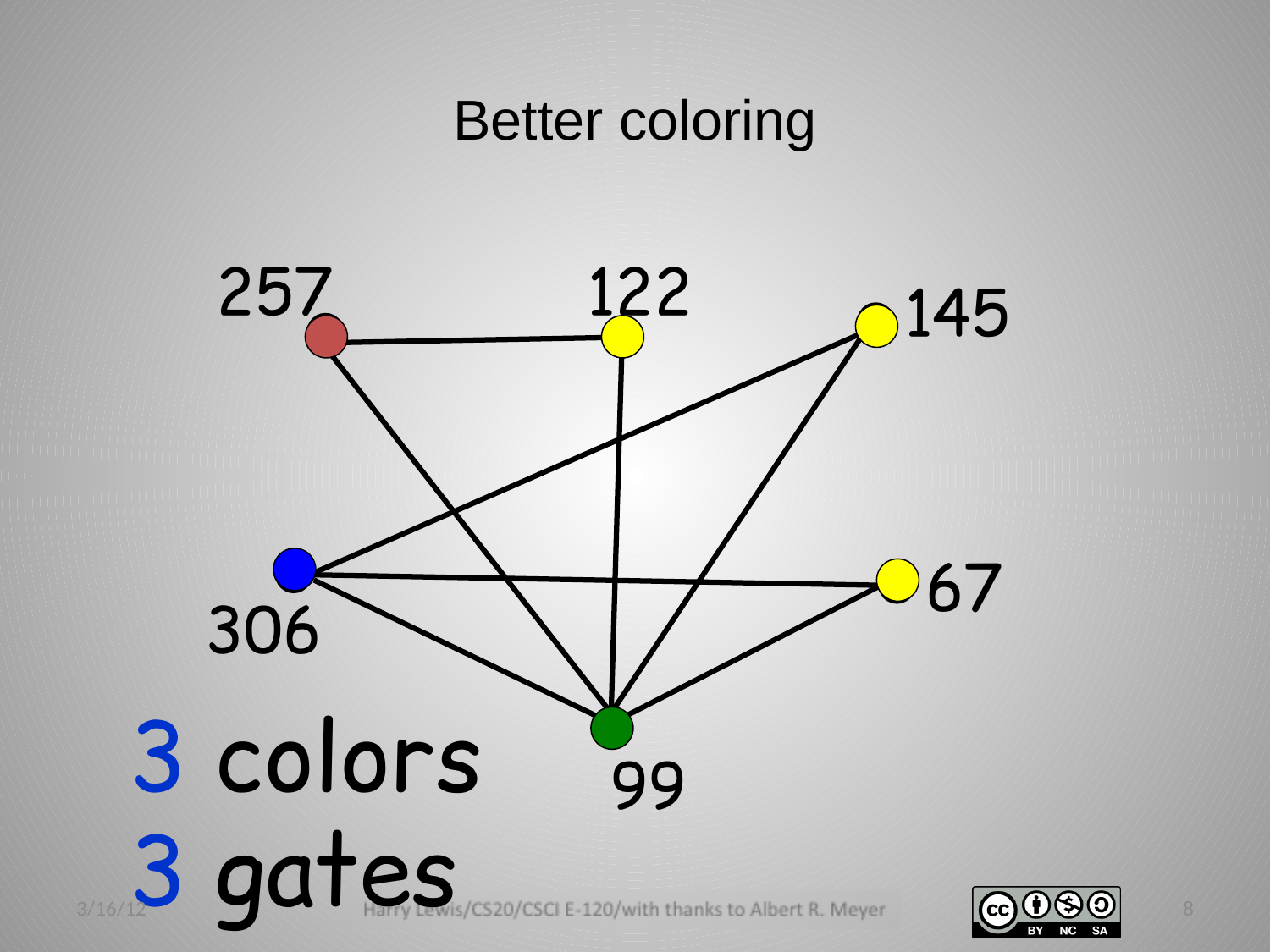

# Better coloring
257
122
145

67
306
99

3 colors
3 gates

3/16/12
8